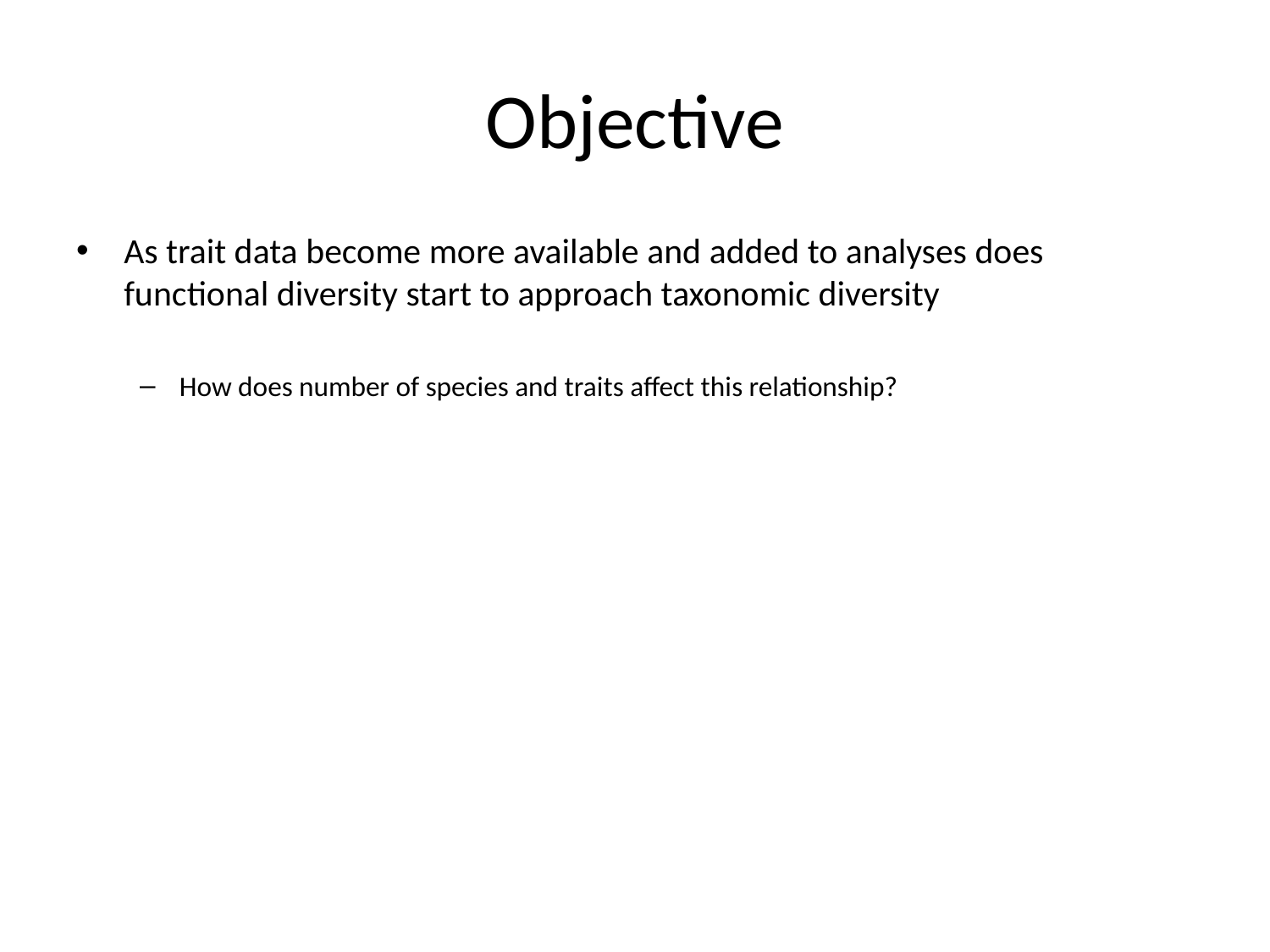

# Objective
As trait data become more available and added to analyses does functional diversity start to approach taxonomic diversity

How does number of species and traits affect this relationship?